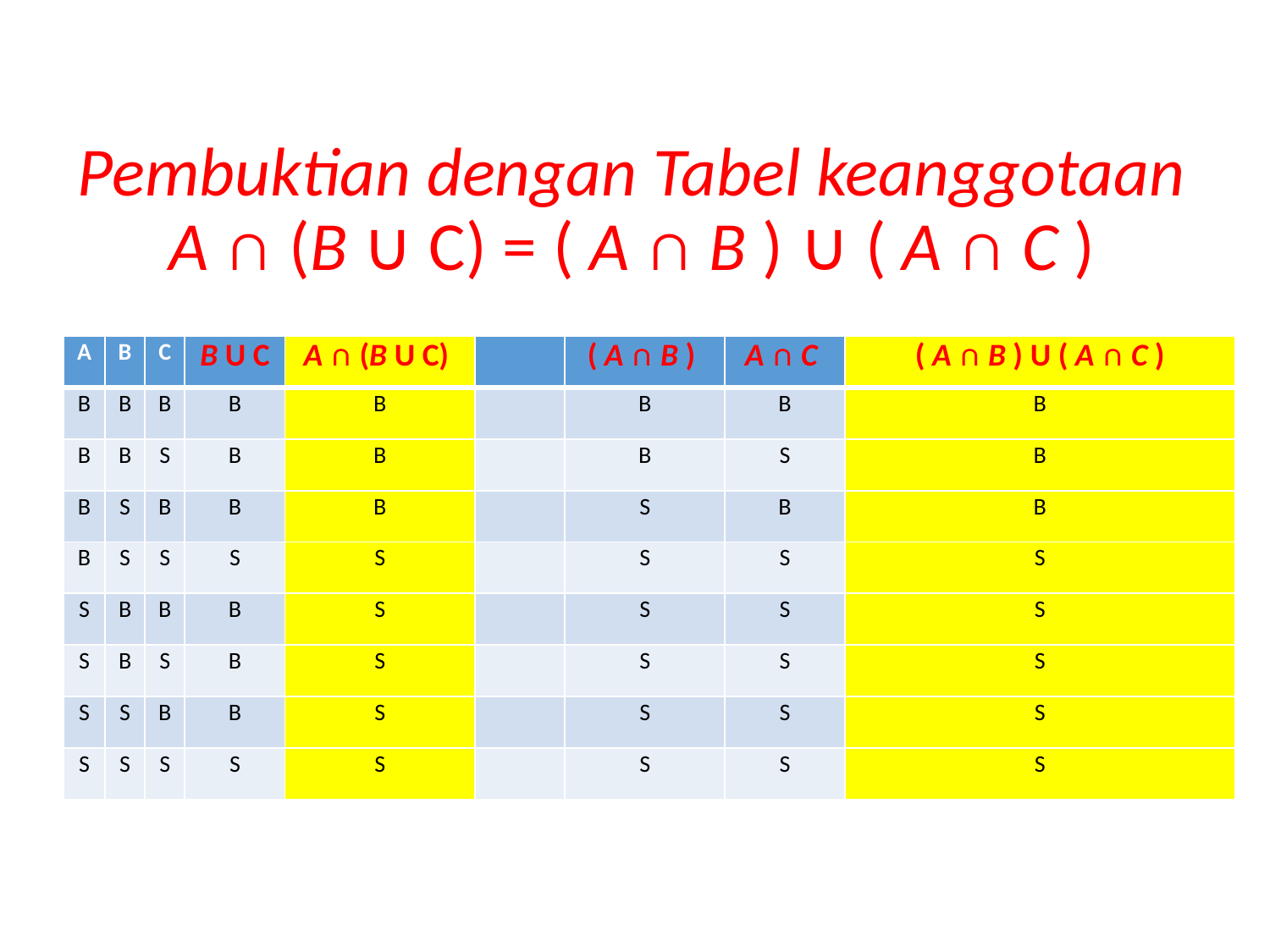

# Pembuktian dengan Tabel keanggotaan A ∩ (B ∪ C) = ( A ∩ B ) ∪ ( A ∩ C )
| A | B | C | B U C | A ∩ (B U C) |  | ( A ∩ B ) | A ∩ C | ( A ∩ B ) U ( A ∩ C ) |
| --- | --- | --- | --- | --- | --- | --- | --- | --- |
| B | B | B | B | B |  | B | B | B |
| B | B | S | B | B |  | B | S | B |
| B | S | B | B | B |  | S | B | B |
| B | S | S | S | S |  | S | S | S |
| S | B | B | B | S |  | S | S | S |
| S | B | S | B | S |  | S | S | S |
| S | S | B | B | S |  | S | S | S |
| S | S | S | S | S |  | S | S | S |